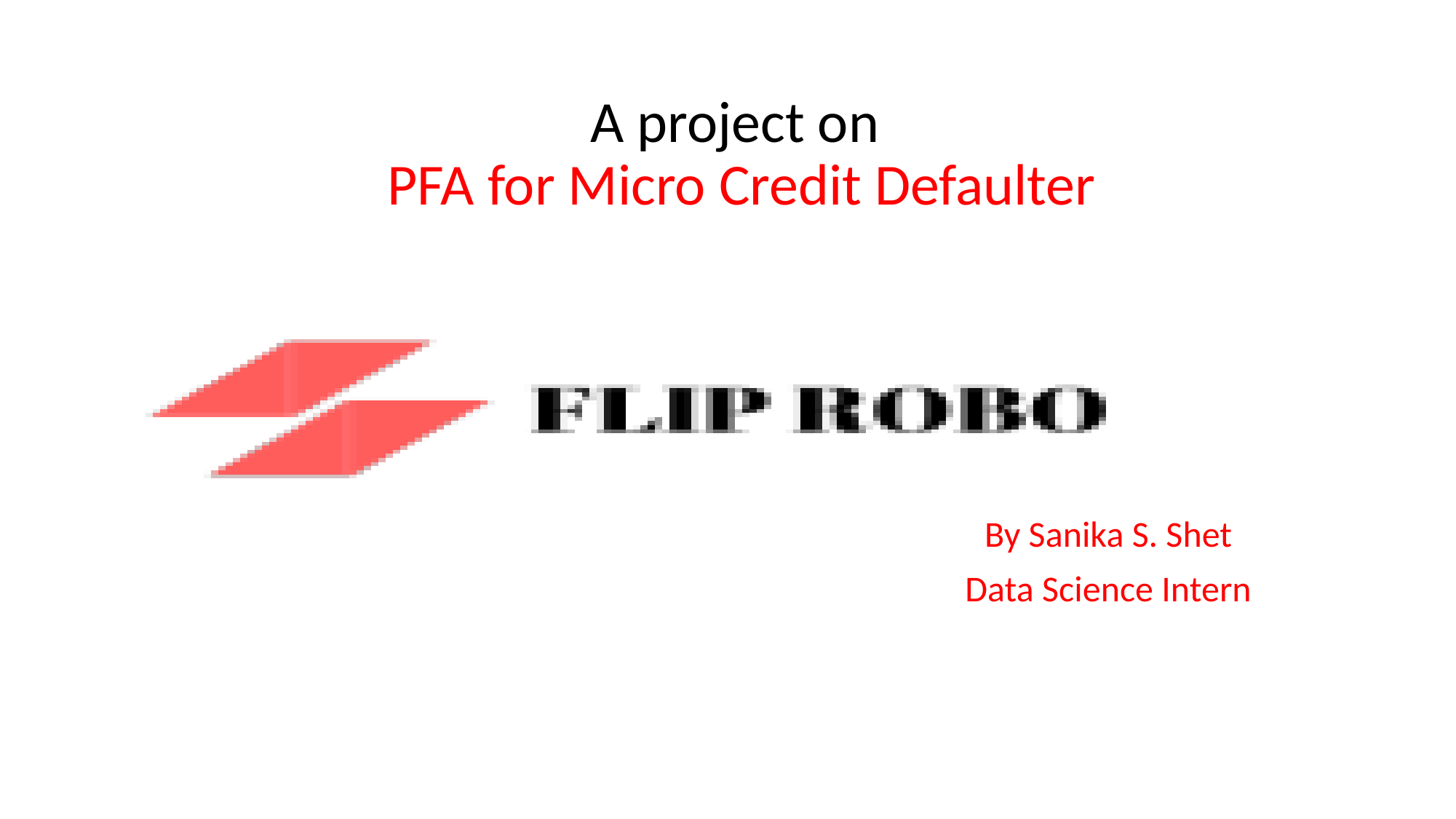

# A project on PFA for Micro Credit Defaulter
                                                                                             By Sanika S. Shet
                                                                                             Data Science Intern